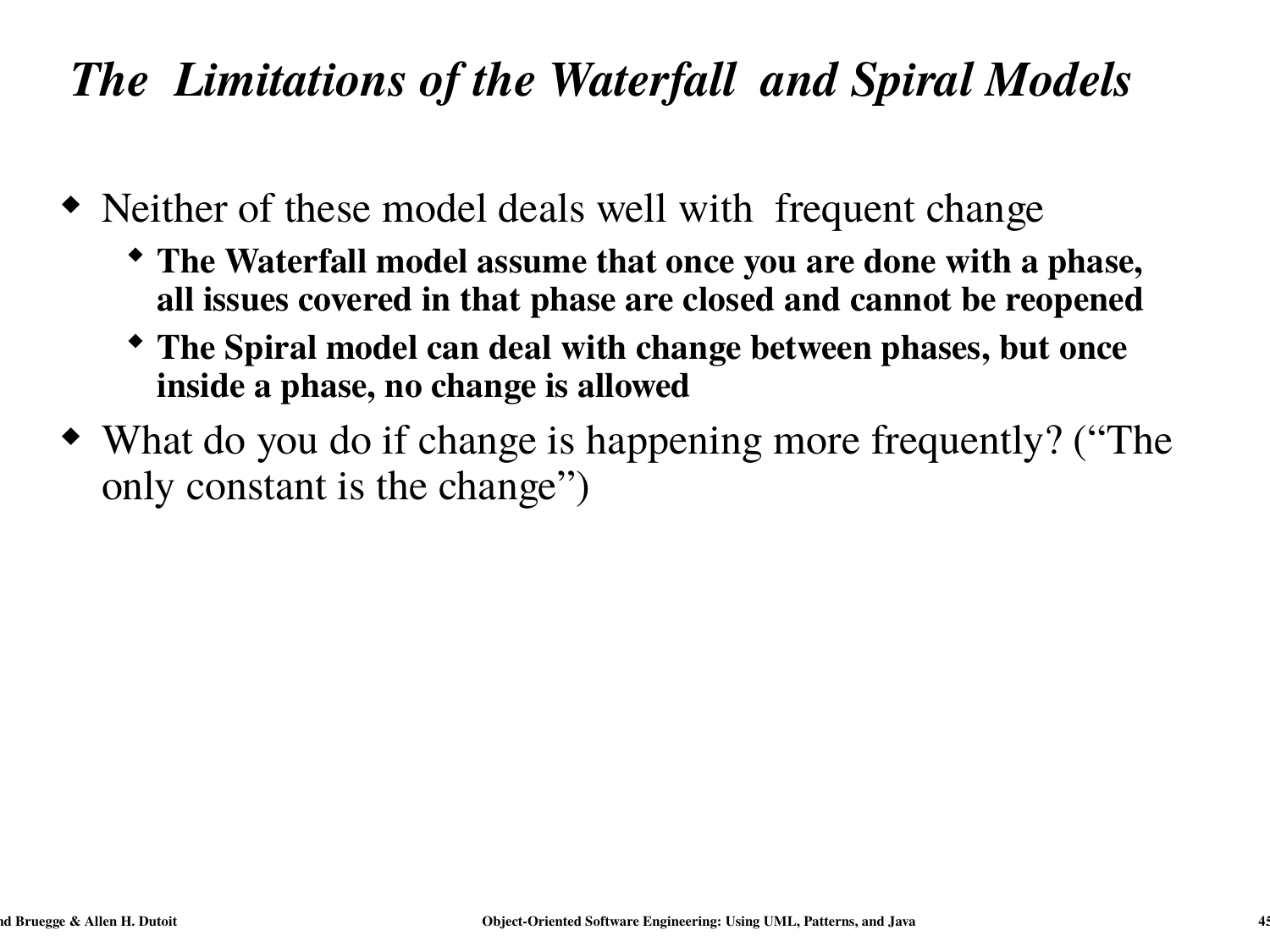

# The  Limitations of the Waterfall  and Spiral Models
Neither of these model deals well with  frequent change
The Waterfall model assume that once you are done with a phase, all issues covered in that phase are closed and cannot be reopened
The Spiral model can deal with change between phases, but once inside a phase, no change is allowed
What do you do if change is happening more frequently? (“The only constant is the change”)